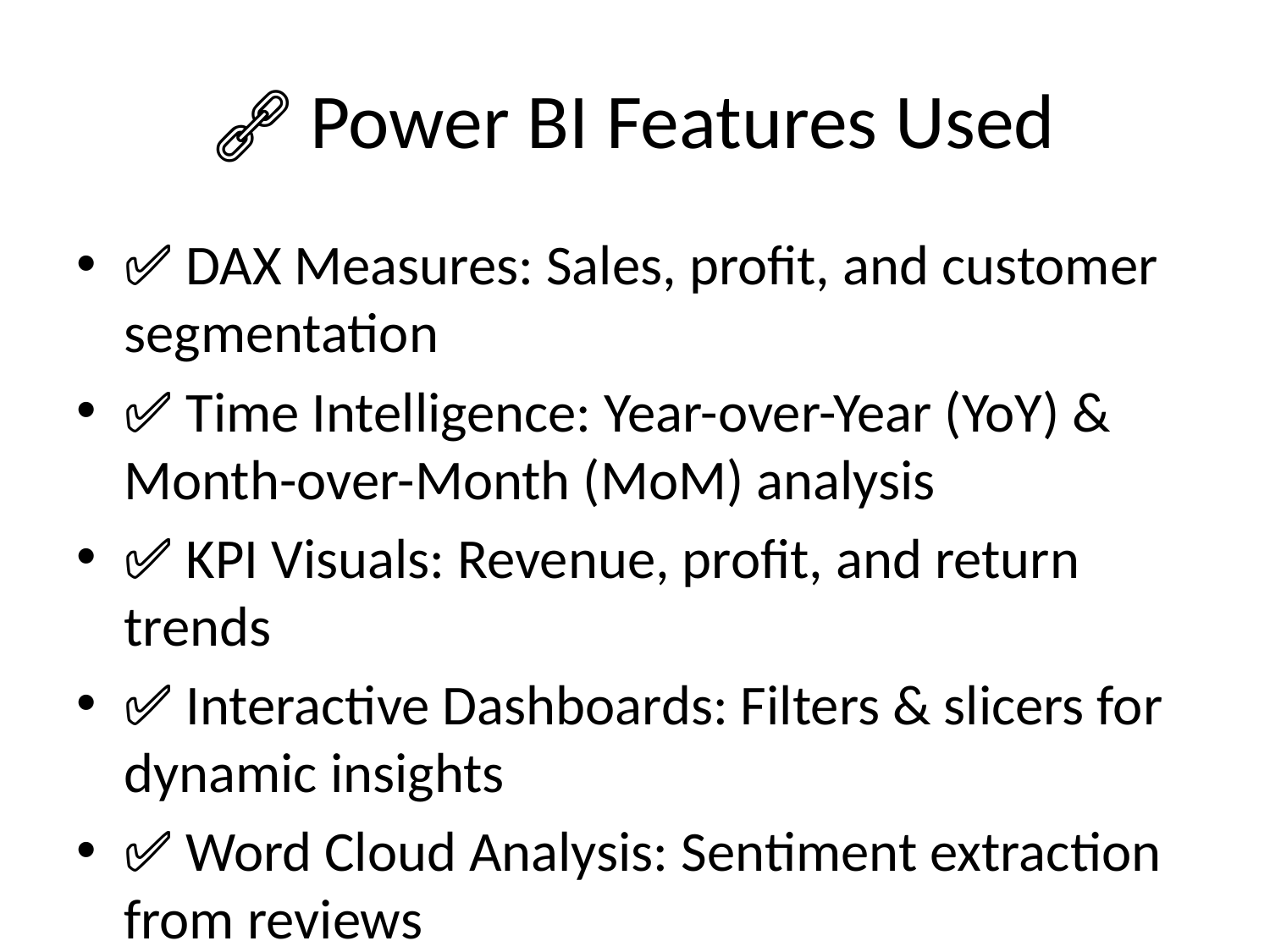

# 🔗 Power BI Features Used
✅ DAX Measures: Sales, profit, and customer segmentation
✅ Time Intelligence: Year-over-Year (YoY) & Month-over-Month (MoM) analysis
✅ KPI Visuals: Revenue, profit, and return trends
✅ Interactive Dashboards: Filters & slicers for dynamic insights
✅ Word Cloud Analysis: Sentiment extraction from reviews
✅ Clustering & AI Insights: Customer behavior segmentation